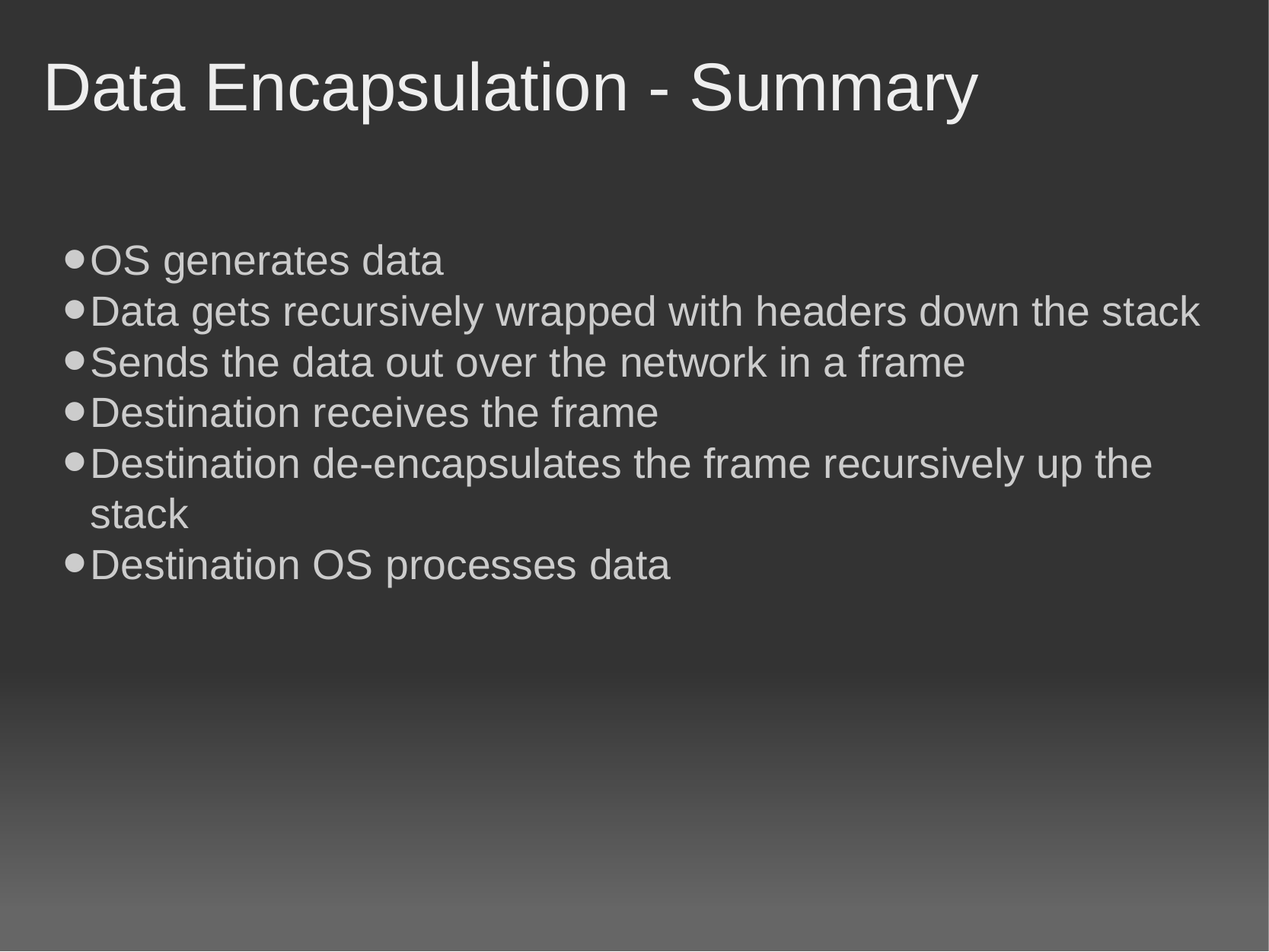

# Data Encapsulation - Summary
OS generates data
Data gets recursively wrapped with headers down the stack
Sends the data out over the network in a frame
Destination receives the frame
Destination de-encapsulates the frame recursively up the stack
Destination OS processes data